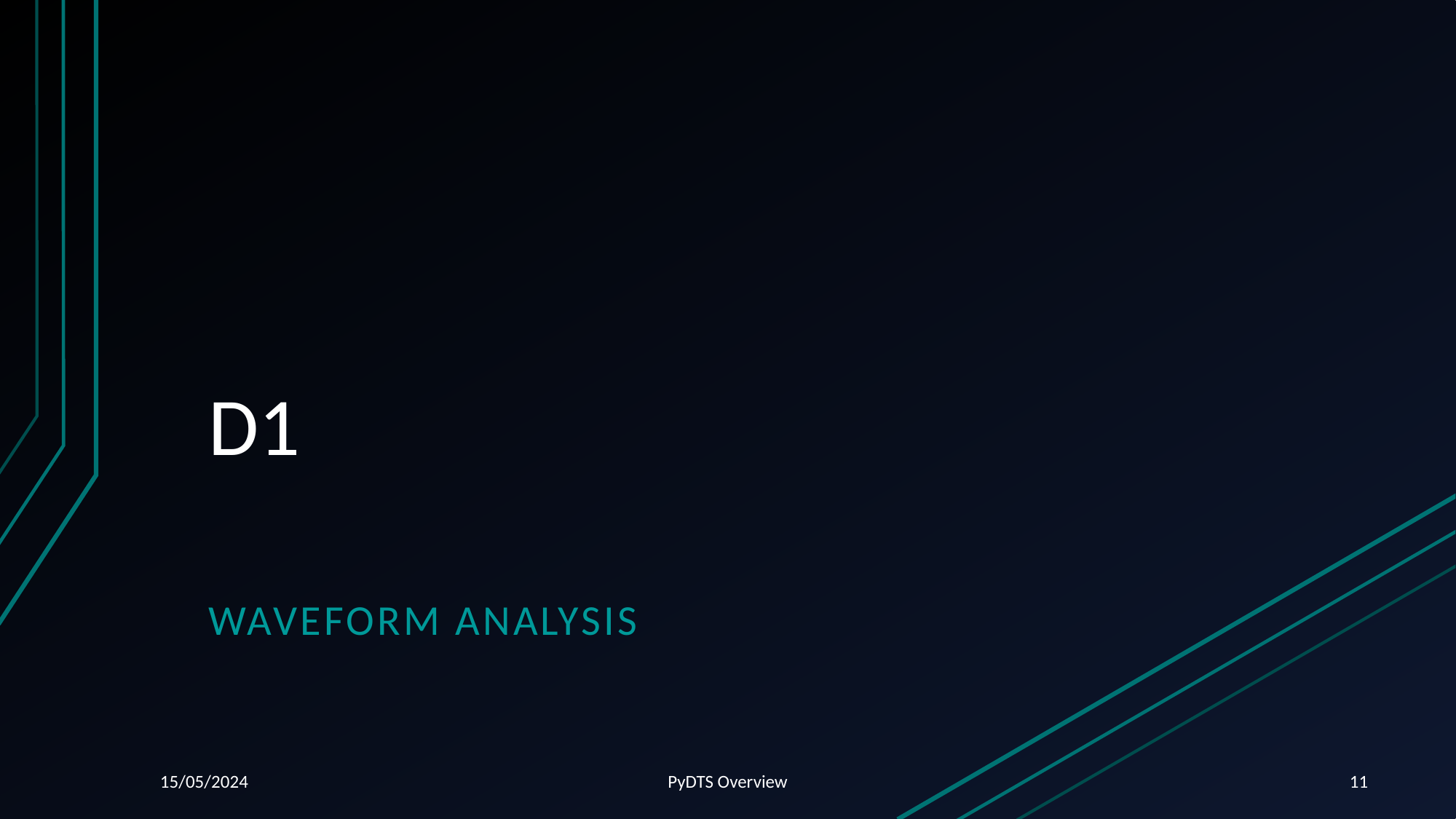

# D1
Waveform analysis
15/05/2024
PyDTS Overview
11